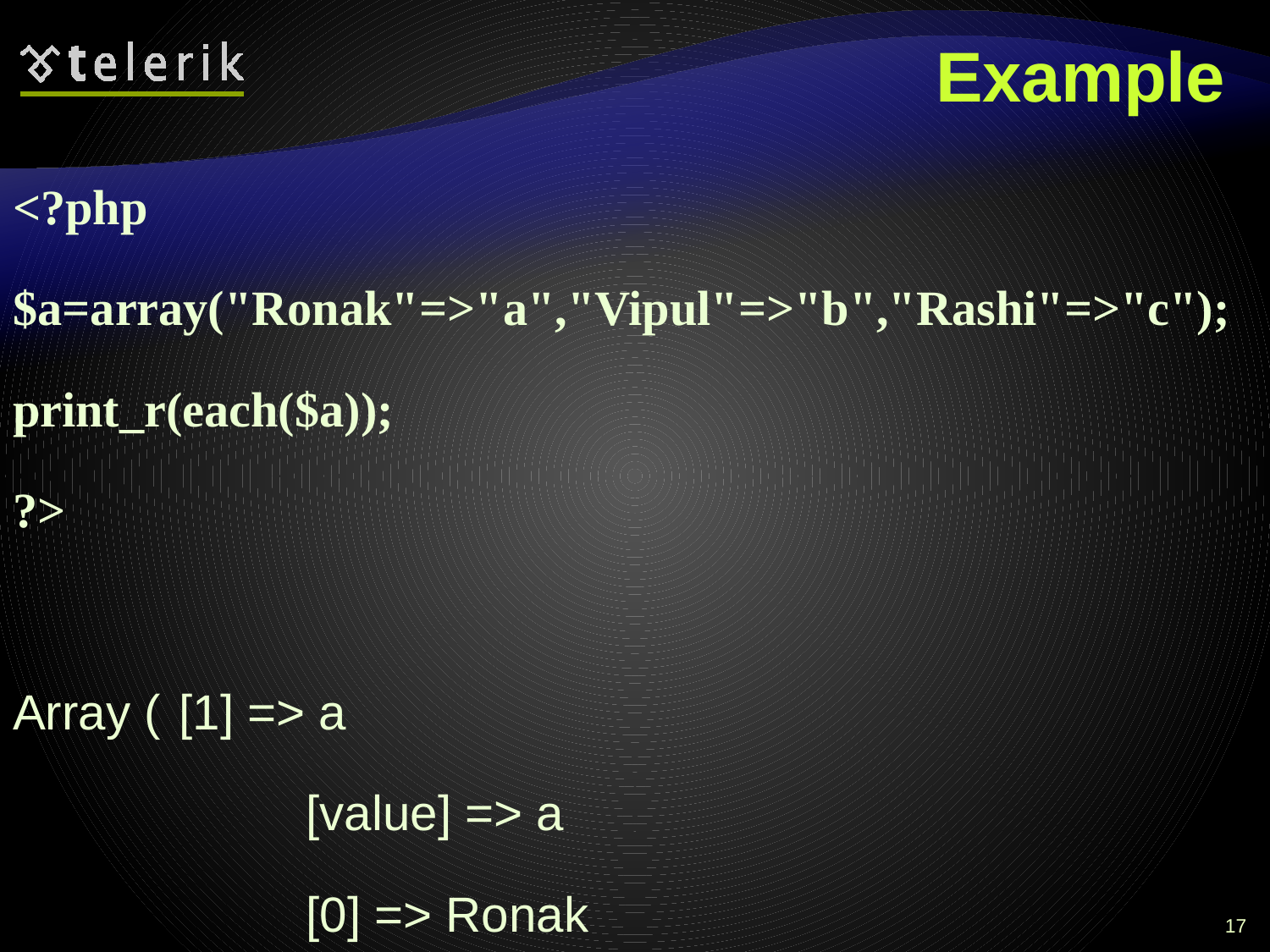

# Example
<?php
$a=array("Ronak"=>"a","Vipul"=>"b","Rashi"=>"c");
print_r(each($a));
?>

Array ( 	[1] => a
			[value] => a
			[0] => Ronak
			[key] => Ronak )

17